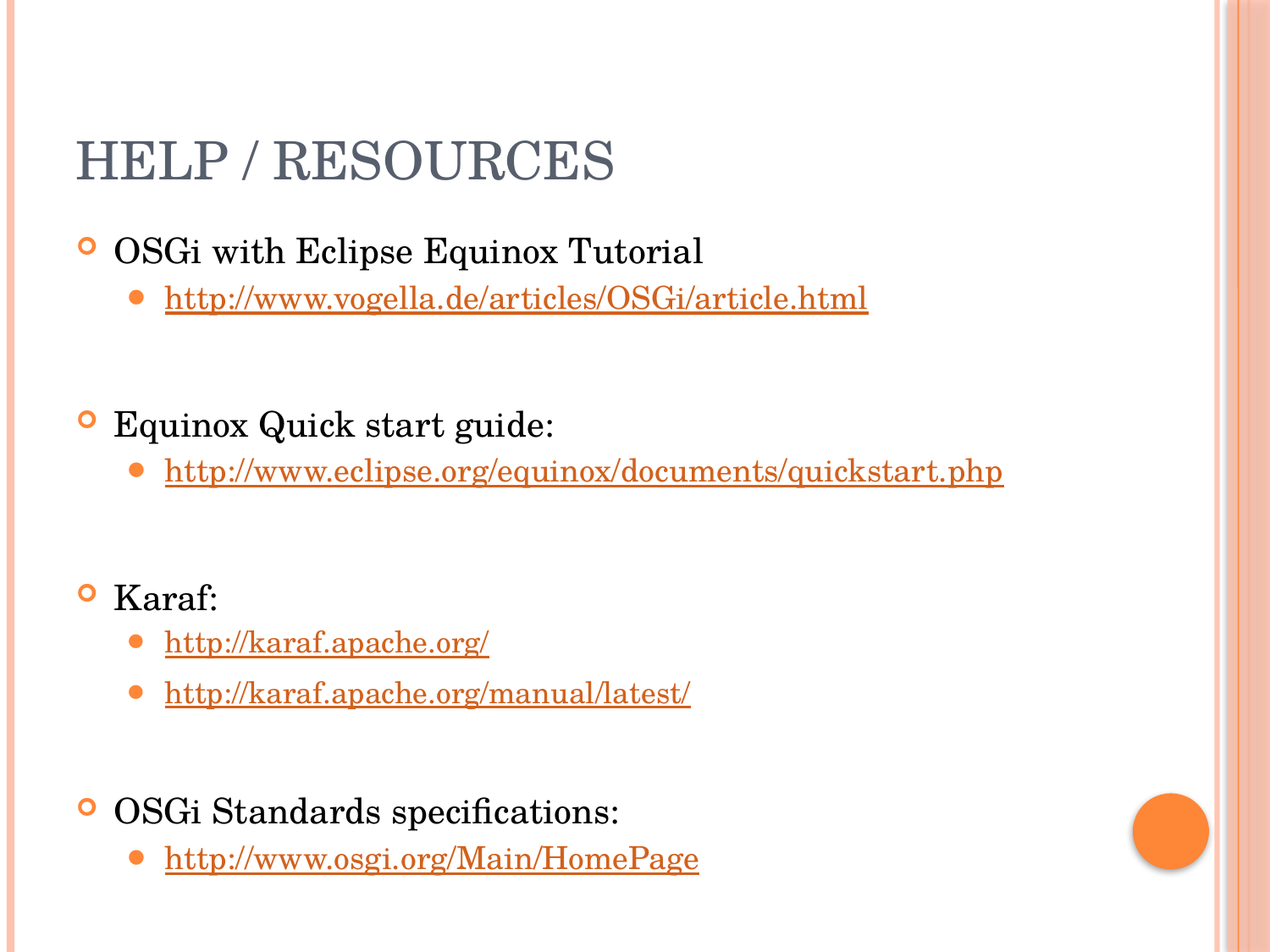

# Help / Resources
OSGi with Eclipse Equinox Tutorial
http://www.vogella.de/articles/OSGi/article.html

Equinox Quick start guide:
http://www.eclipse.org/equinox/documents/quickstart.php

Karaf:
http://karaf.apache.org/
http://karaf.apache.org/manual/latest/

OSGi Standards specifications:
http://www.osgi.org/Main/HomePage